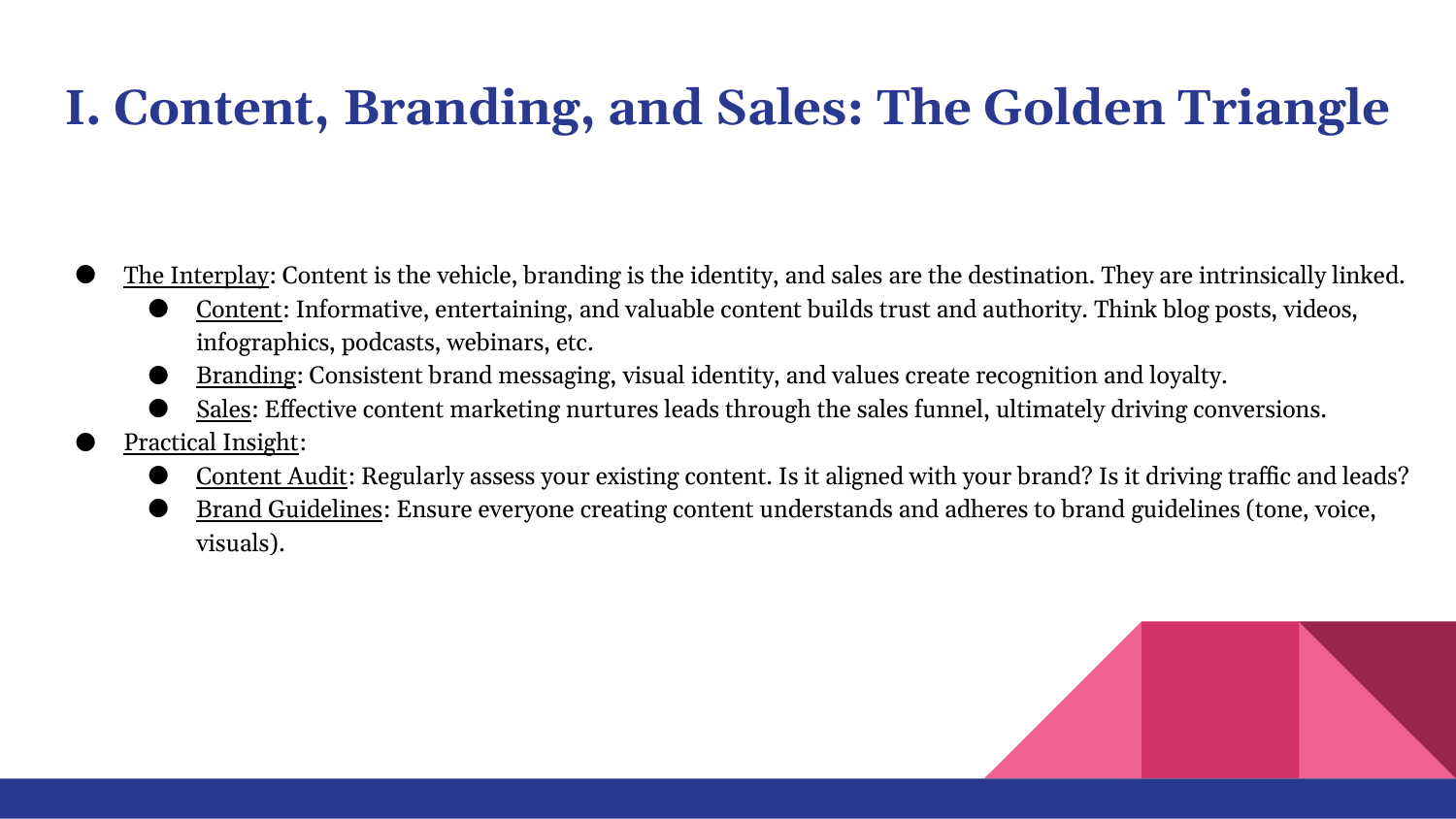

# I. Content, Branding, and Sales: The Golden Triangle
The Interplay: Content is the vehicle, branding is the identity, and sales are the destination. They are intrinsically linked.
Content: Informative, entertaining, and valuable content builds trust and authority. Think blog posts, videos, infographics, podcasts, webinars, etc.
Branding: Consistent brand messaging, visual identity, and values create recognition and loyalty.
Sales: Effective content marketing nurtures leads through the sales funnel, ultimately driving conversions.
Practical Insight:
Content Audit: Regularly assess your existing content. Is it aligned with your brand? Is it driving traffic and leads?
Brand Guidelines: Ensure everyone creating content understands and adheres to brand guidelines (tone, voice, visuals).